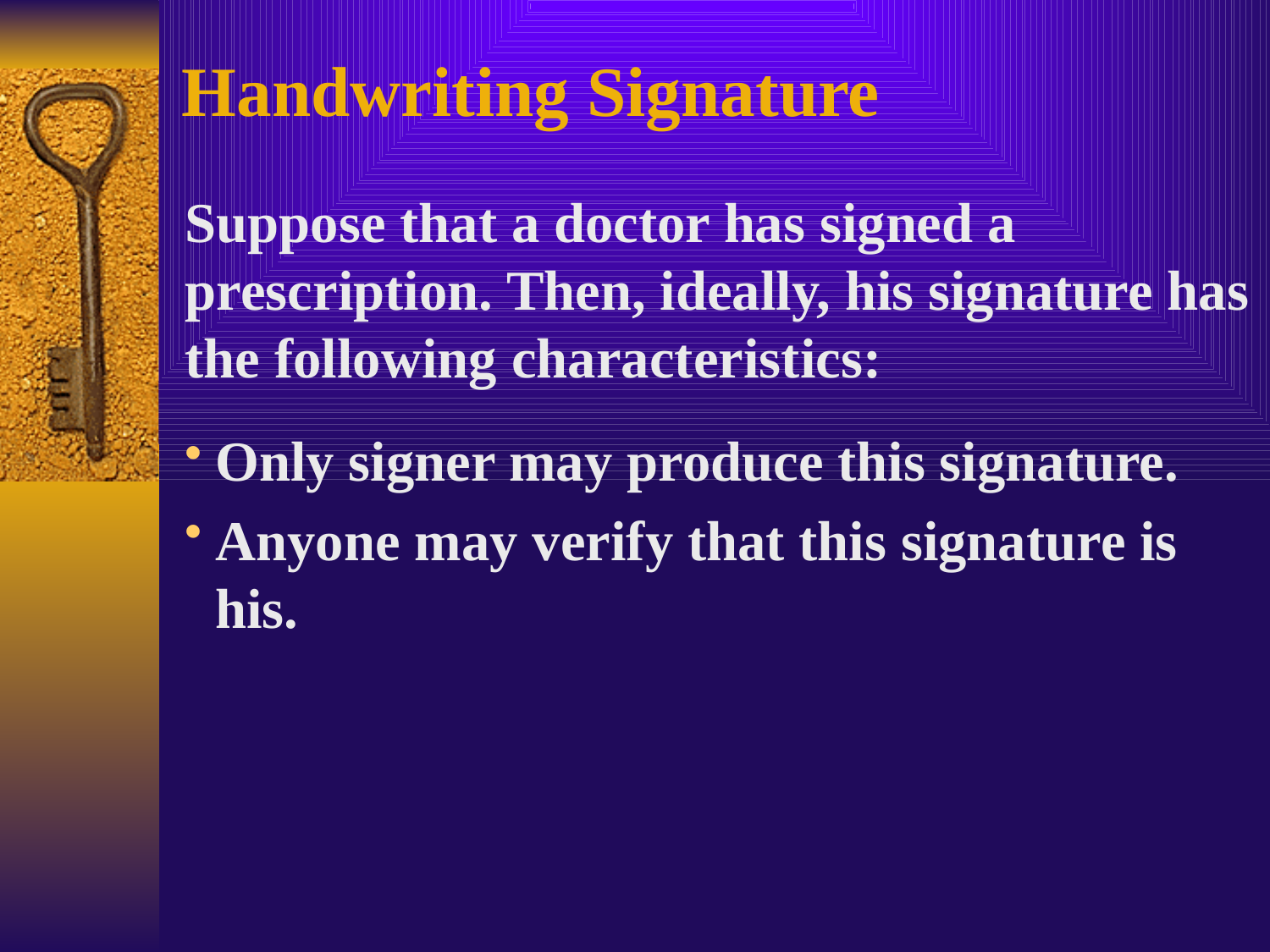

Handwriting Signature
Suppose that a doctor has signed a prescription. Then, ideally, his signature has the following characteristics:

Only signer may produce this signature.
Anyone may verify that this signature is his.